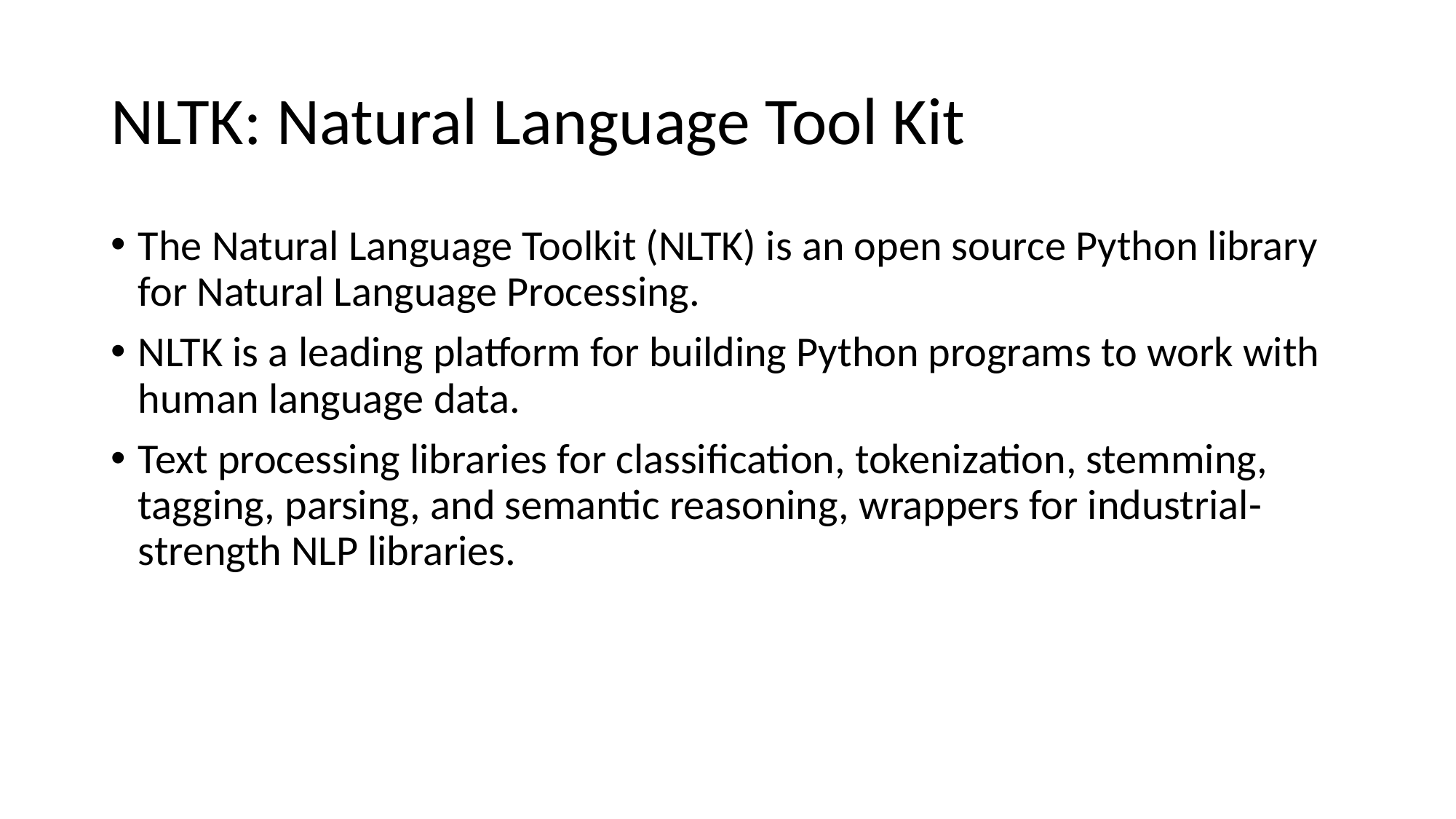

# NLTK: Natural Language Tool Kit
The Natural Language Toolkit (NLTK) is an open source Python library for Natural Language Processing.
NLTK is a leading platform for building Python programs to work with human language data.
Text processing libraries for classification, tokenization, stemming, tagging, parsing, and semantic reasoning, wrappers for industrial-strength NLP libraries.